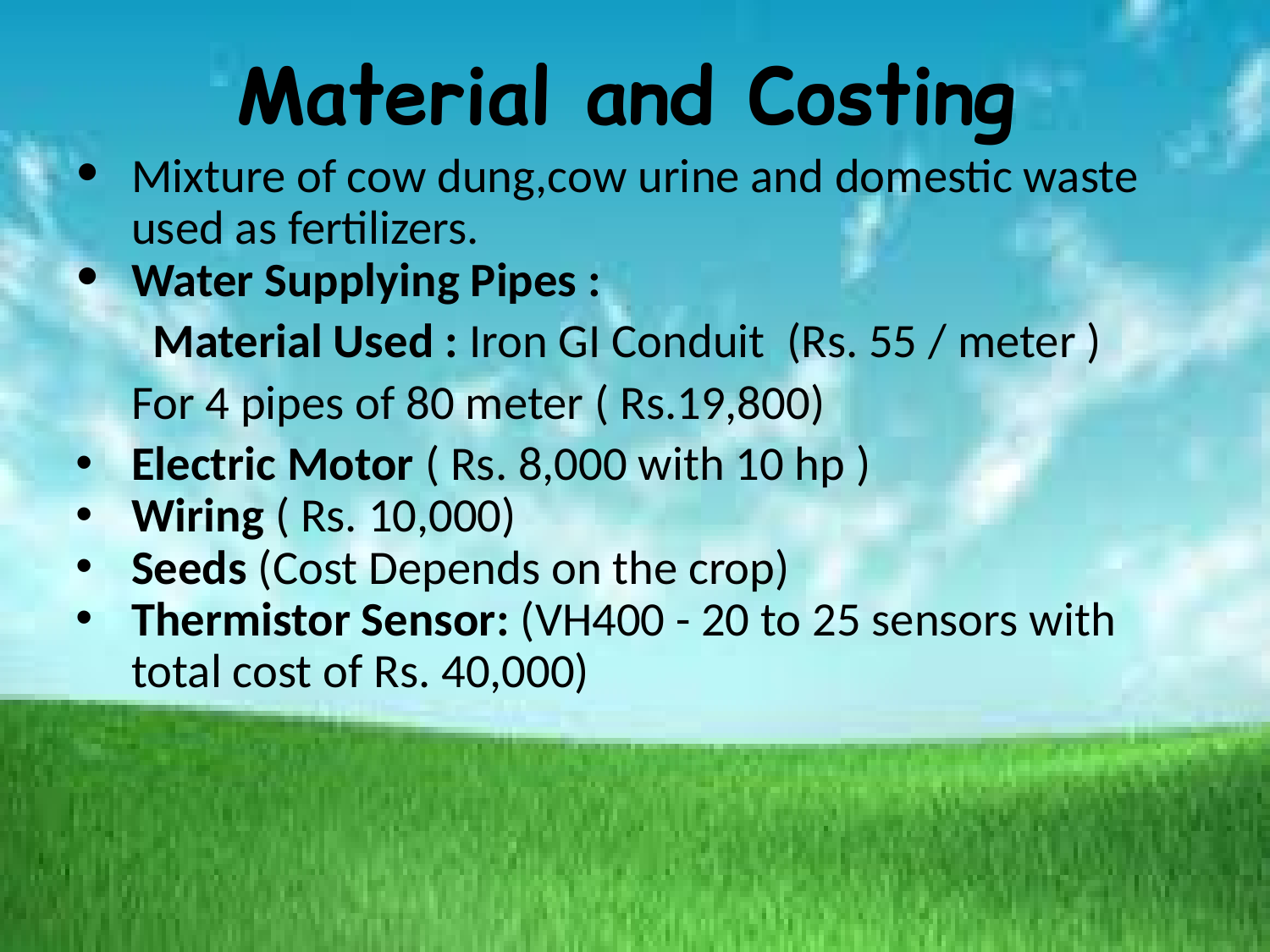

# Material and Costing
Mixture of cow dung,cow urine and domestic waste used as fertilizers.
Water Supplying Pipes :
  Material Used : Iron GI Conduit  (Rs. 55 / meter )
For 4 pipes of 80 meter ( Rs.19,800)
Electric Motor ( Rs. 8,000 with 10 hp )
Wiring ( Rs. 10,000)
Seeds (Cost Depends on the crop)
Thermistor Sensor: (VH400 - 20 to 25 sensors with total cost of Rs. 40,000)